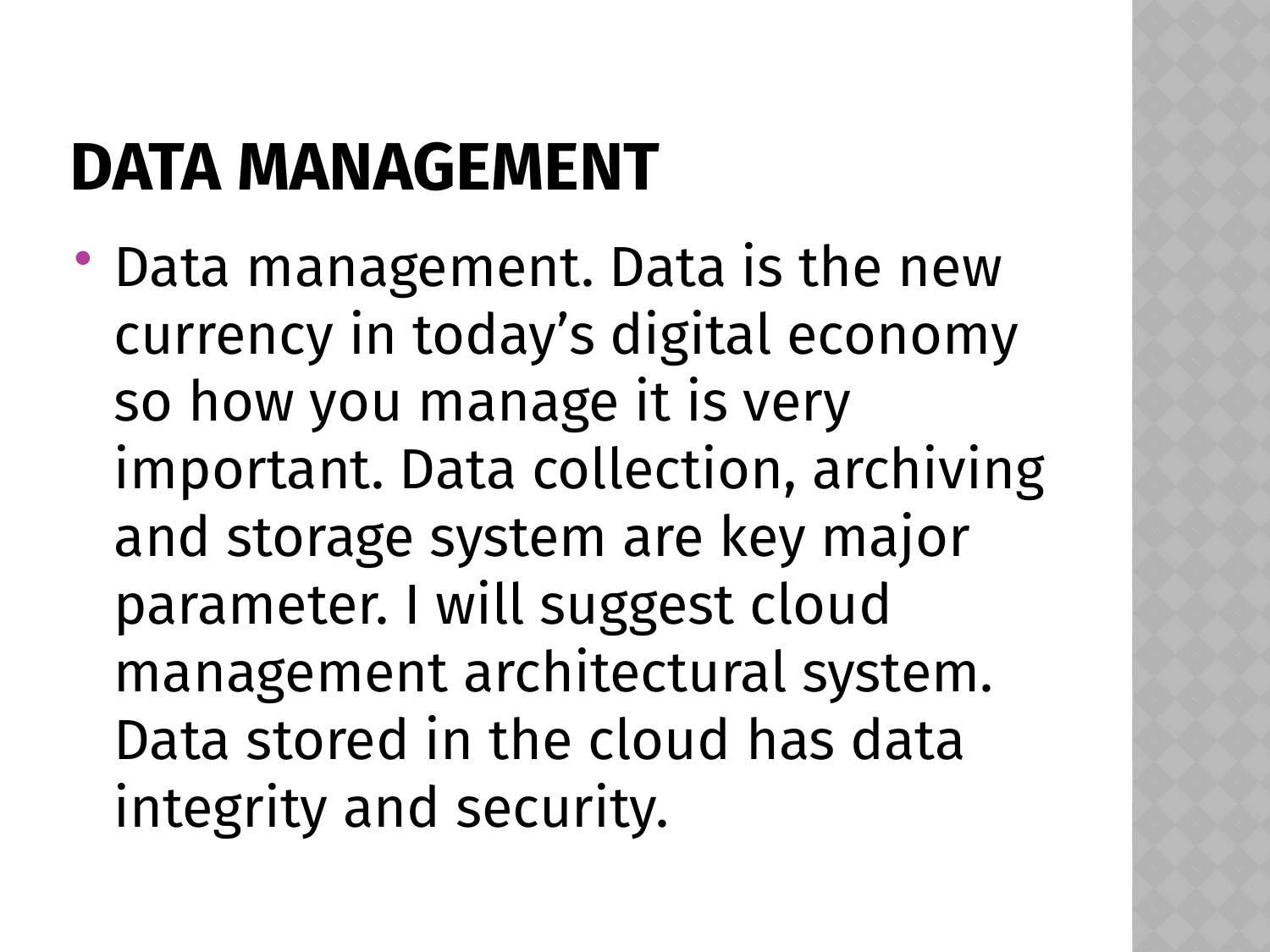

# DATA MANAGEMENT
Data management. Data is the new currency in today’s digital economy so how you manage it is very important. Data collection, archiving and storage system are key major parameter. I will suggest cloud management architectural system. Data stored in the cloud has data integrity and security.